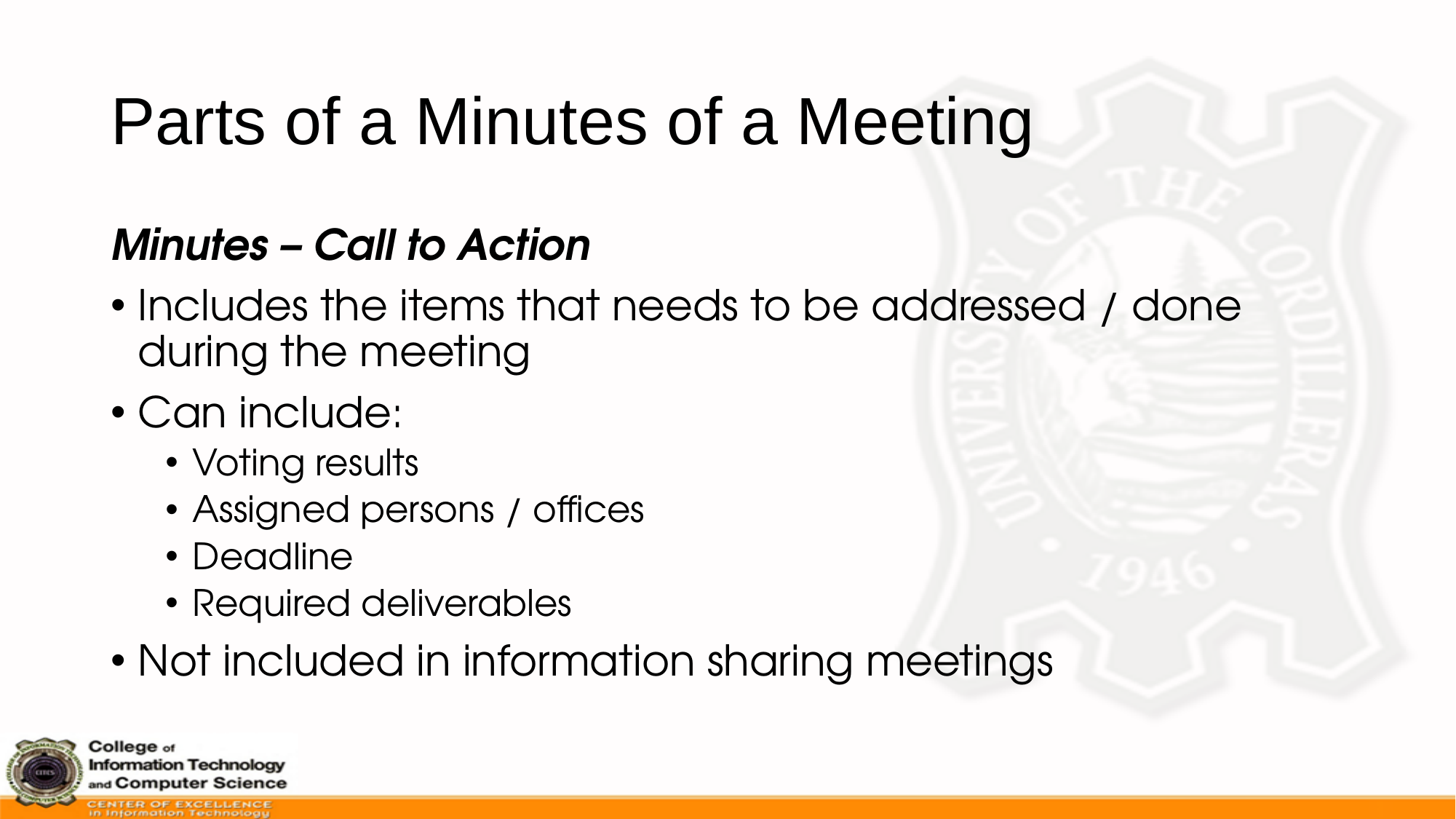

# Parts of a Minutes of a Meeting
Minutes – Call to Action
Includes the items that needs to be addressed / done during the meeting
Can include:
Voting results
Assigned persons / offices
Deadline
Required deliverables
Not included in information sharing meetings